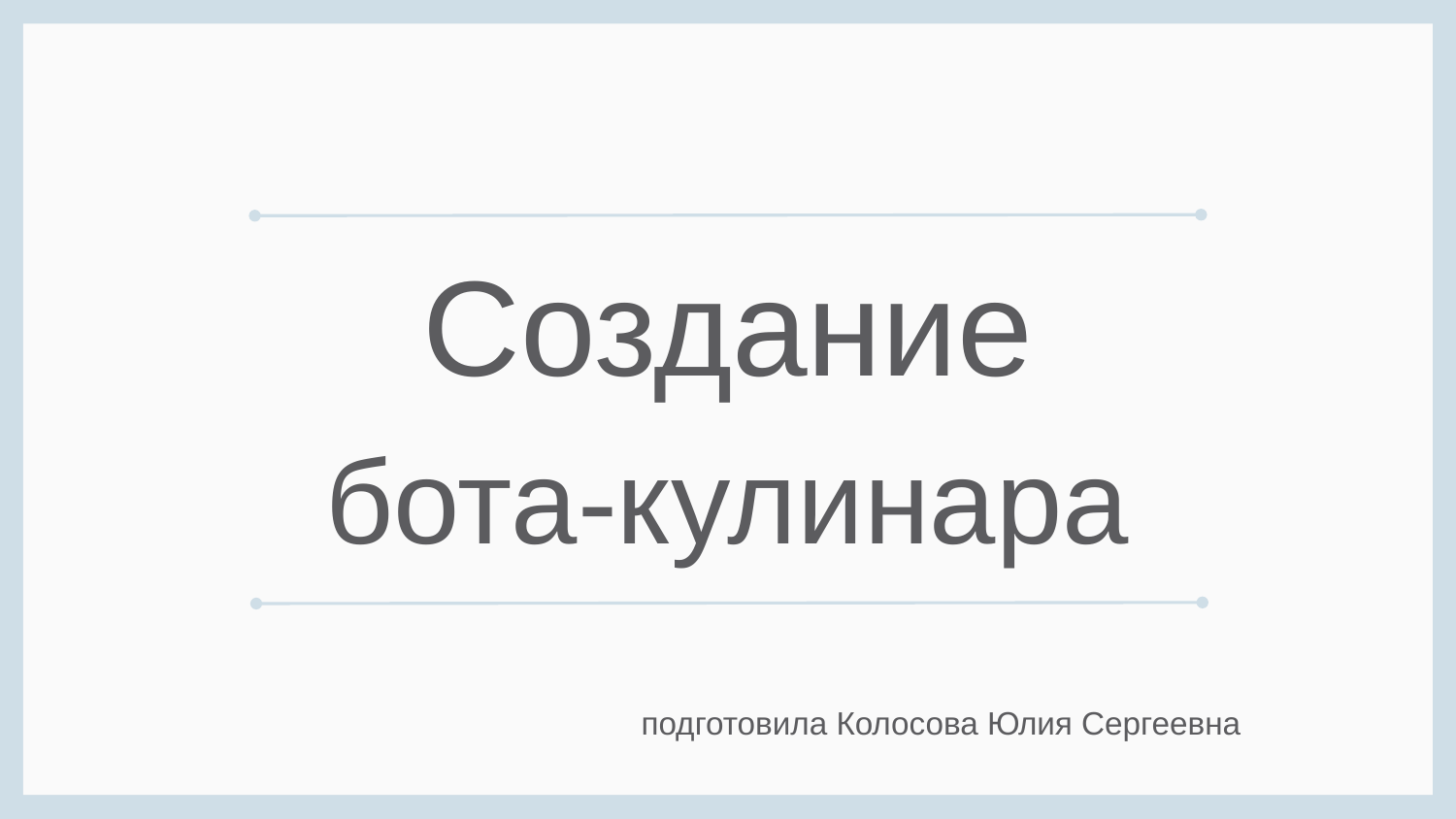

# Создание бота-кулинара
подготовила Колосова Юлия Сергеевна